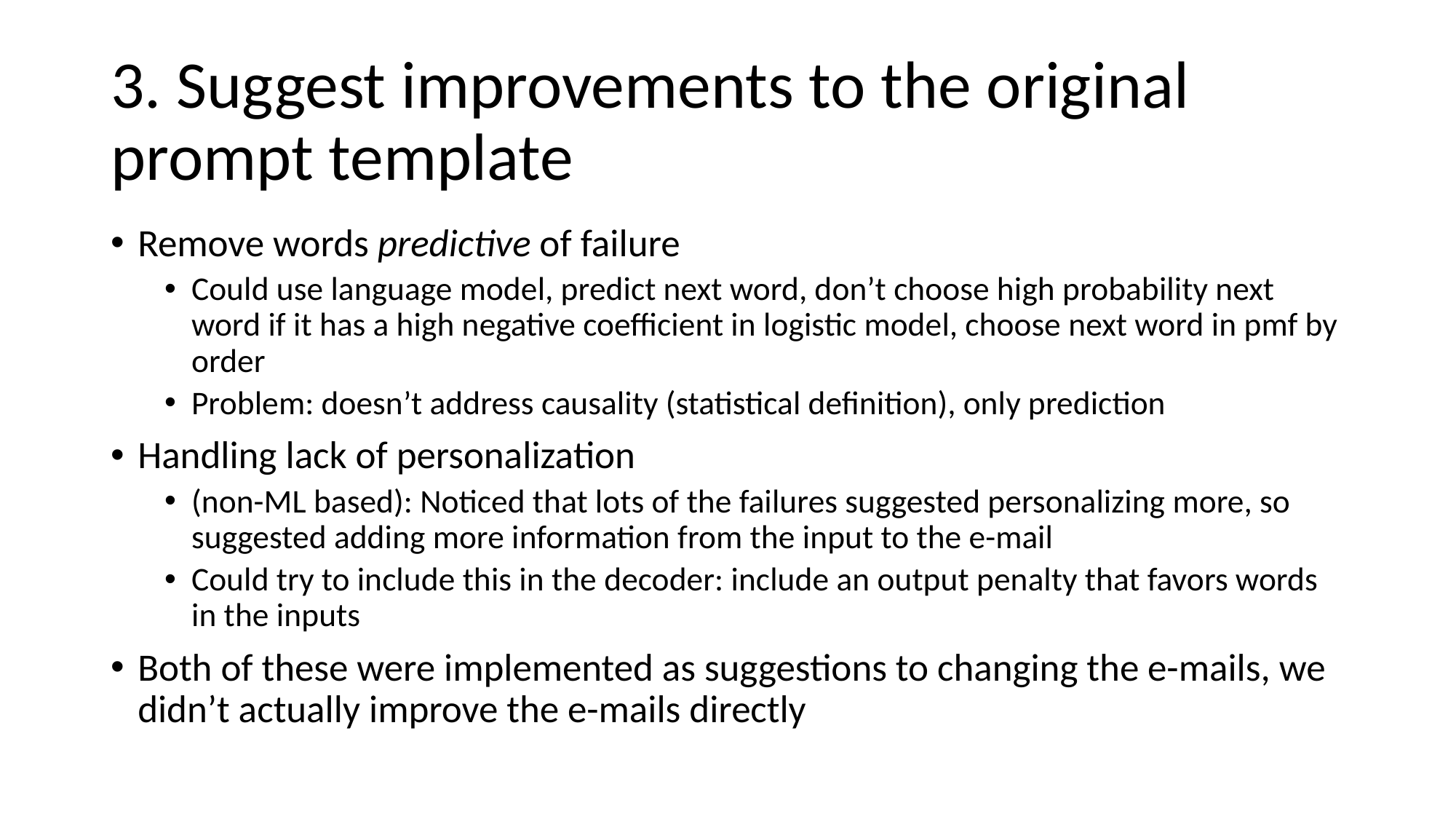

# 3. Suggest improvements to the original prompt template
Remove words predictive of failure
Could use language model, predict next word, don’t choose high probability next word if it has a high negative coefficient in logistic model, choose next word in pmf by order
Problem: doesn’t address causality (statistical definition), only prediction
Handling lack of personalization
(non-ML based): Noticed that lots of the failures suggested personalizing more, so suggested adding more information from the input to the e-mail
Could try to include this in the decoder: include an output penalty that favors words in the inputs
Both of these were implemented as suggestions to changing the e-mails, we didn’t actually improve the e-mails directly